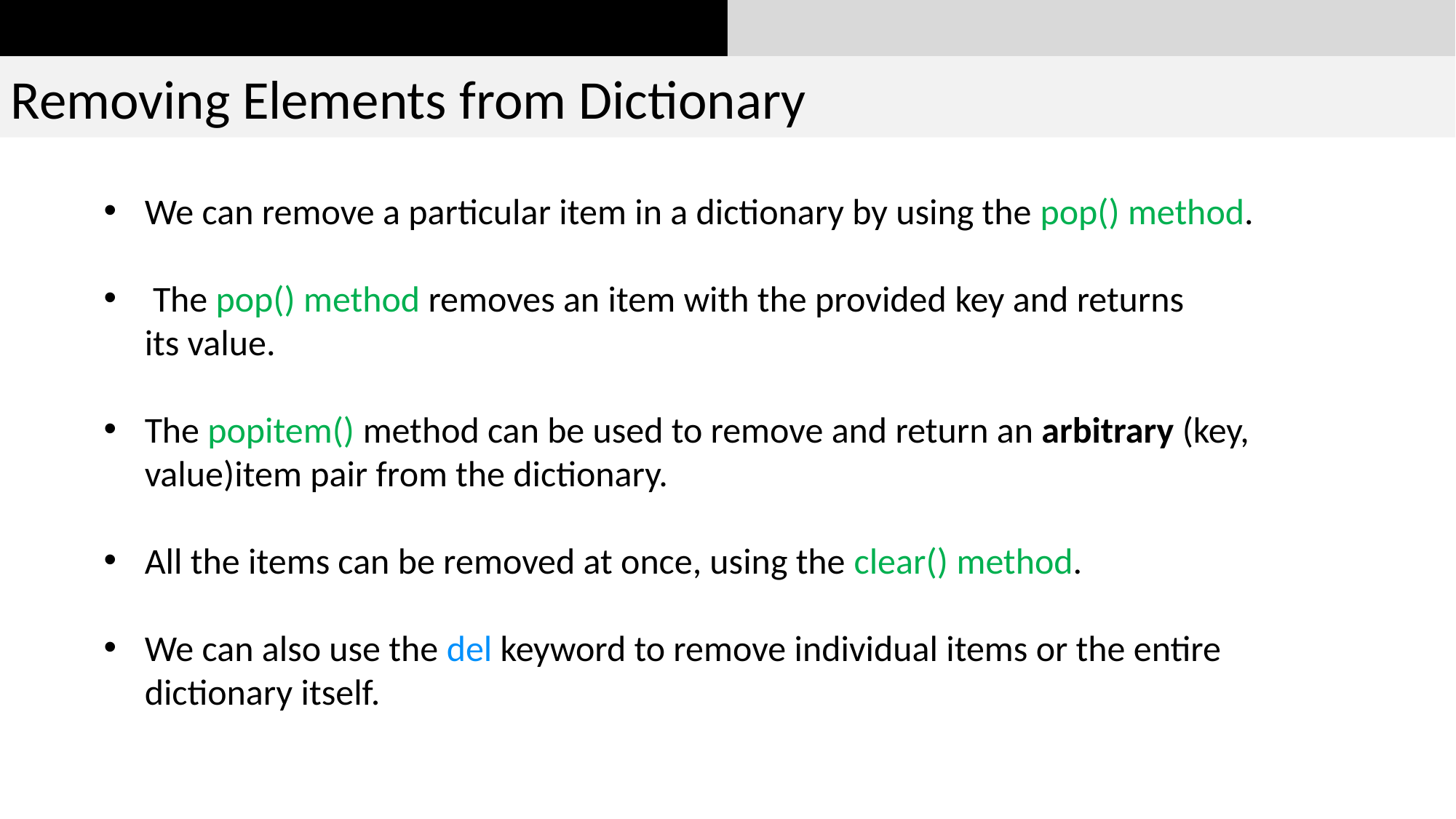

Removing Elements from Dictionary
We can remove a particular item in a dictionary by using the pop() method.

 The pop() method removes an item with the provided key and returns its value.

The popitem() method can be used to remove and return an arbitrary (key, value)item pair from the dictionary.

All the items can be removed at once, using the clear() method.

We can also use the del keyword to remove individual items or the entire dictionary itself.